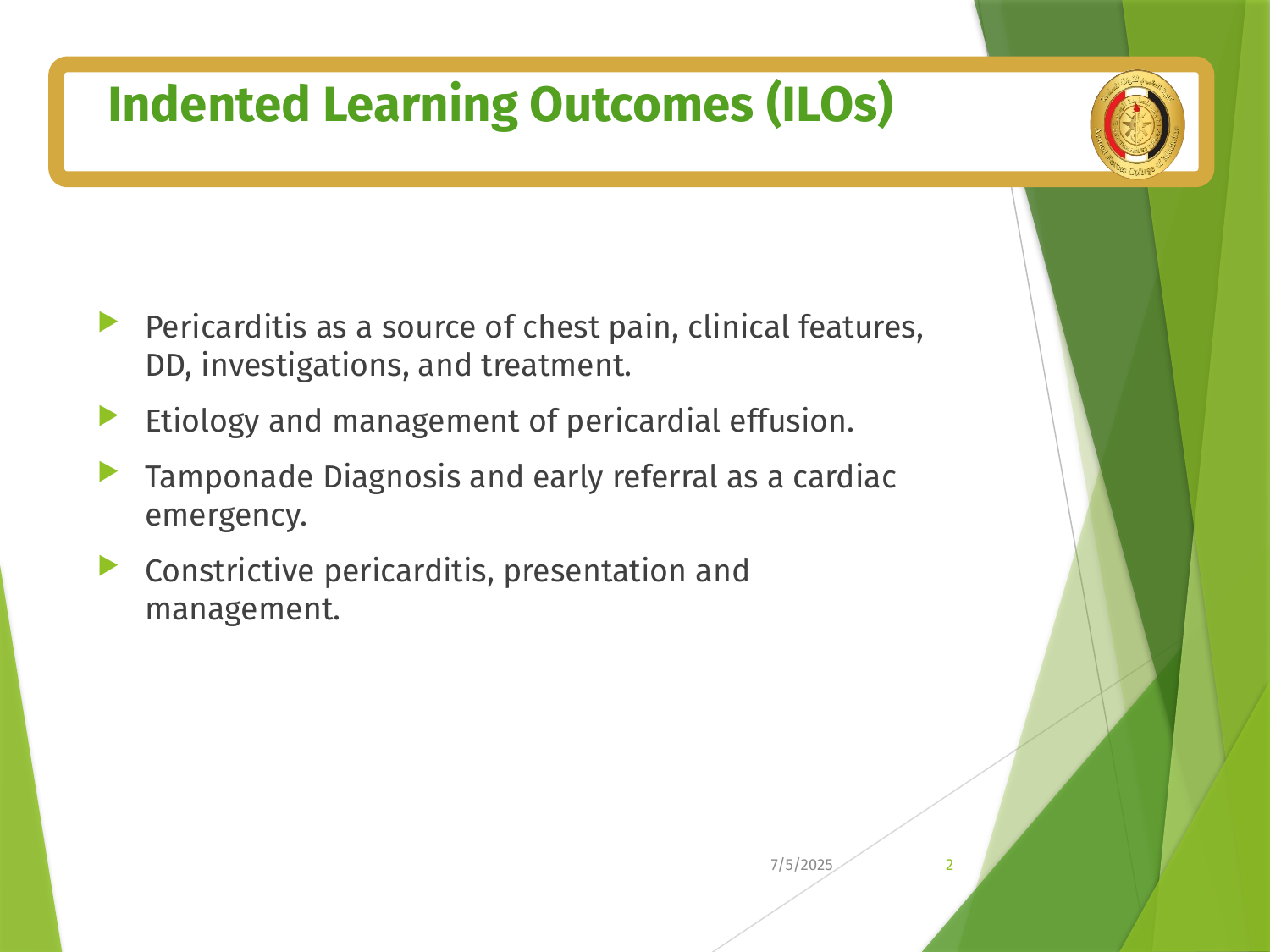

# Indented Learning Outcomes (ILOs)
Pericarditis as a source of chest pain, clinical features, DD, investigations, and treatment.
Etiology and management of pericardial effusion.
Tamponade Diagnosis and early referral as a cardiac emergency.
Constrictive pericarditis, presentation and management.
7/5/2025
2